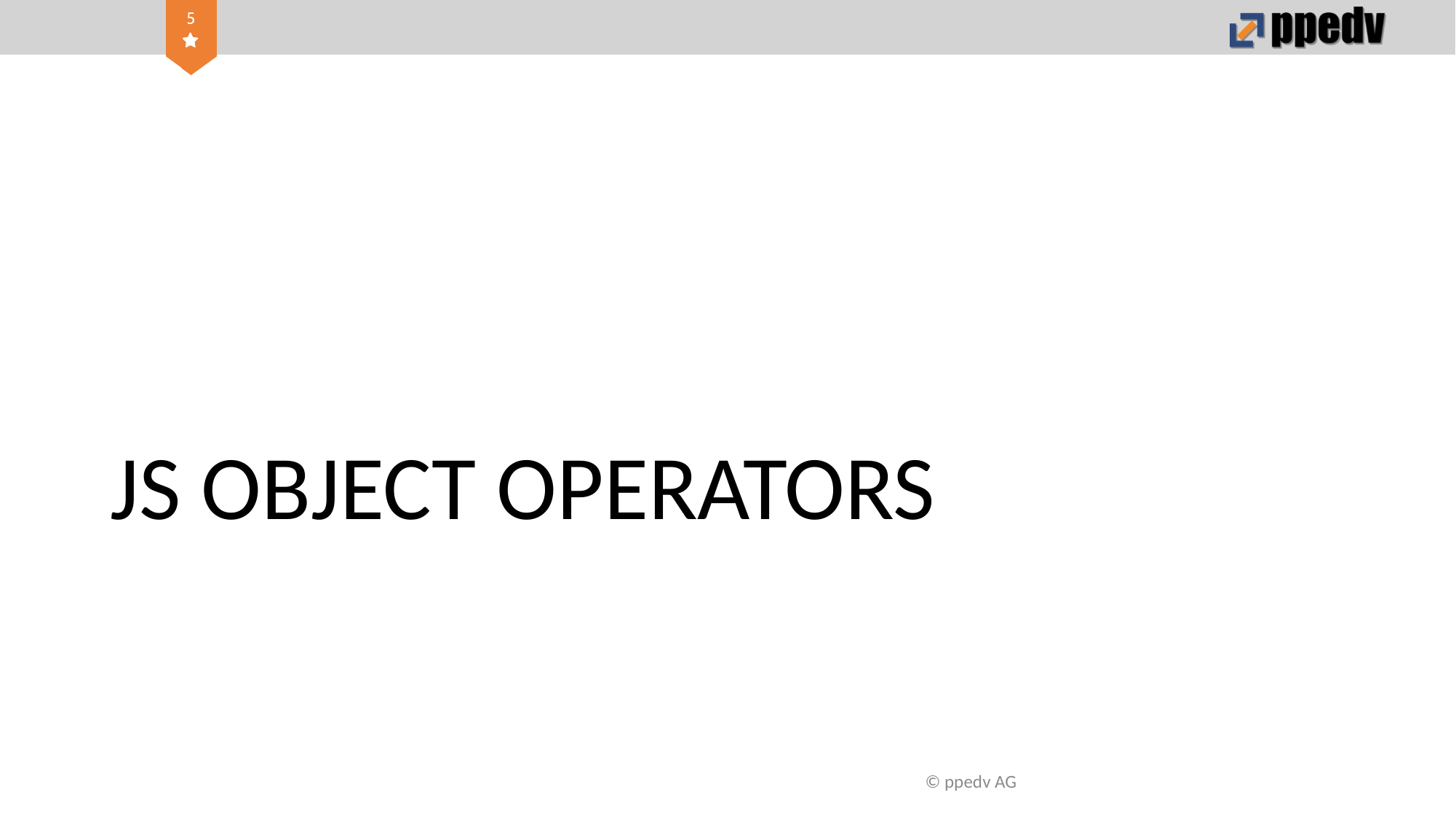

# JS OBJECT OPERATORS

© ppedv AG